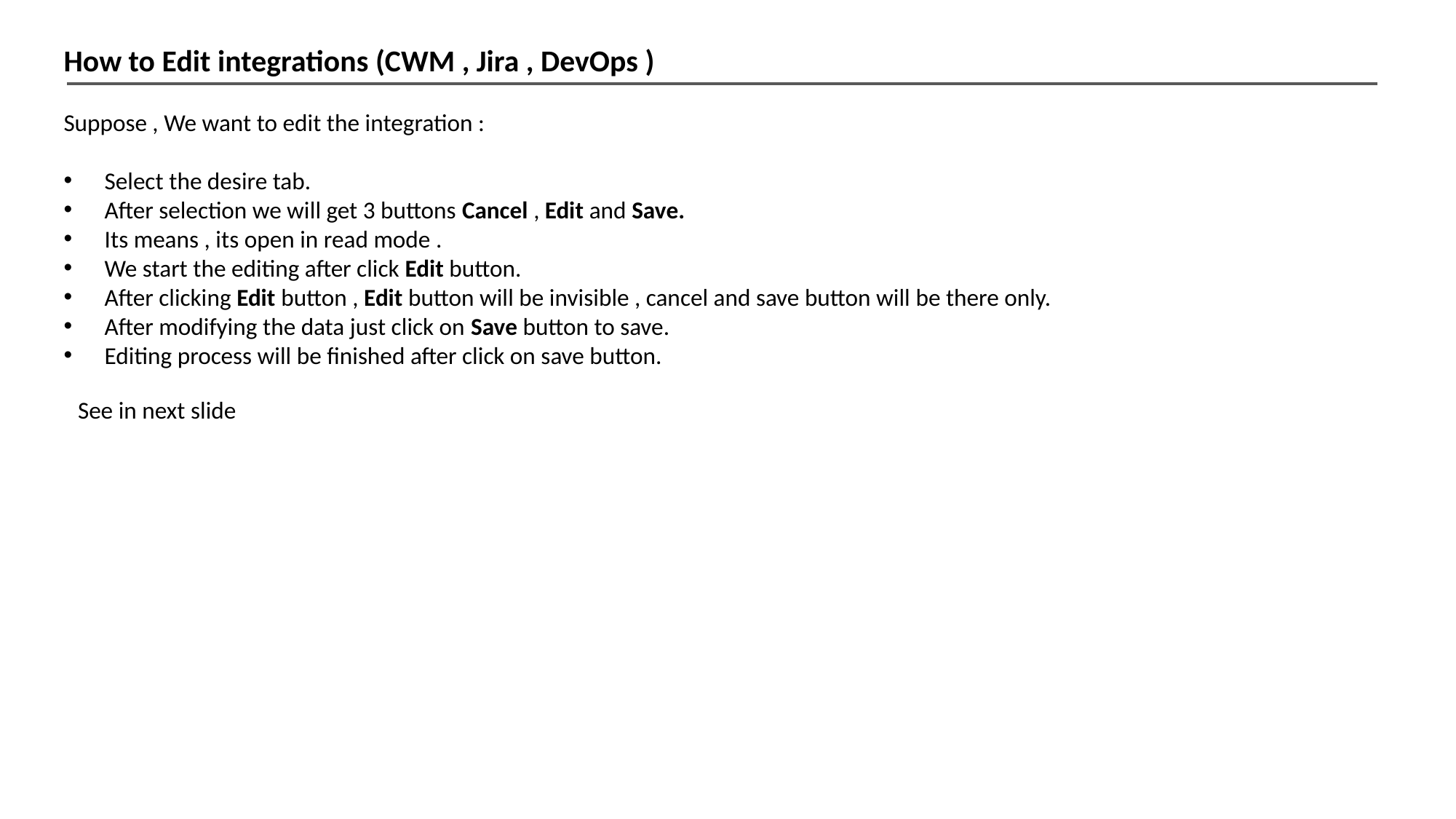

# How to Edit integrations (CWM , Jira , DevOps )
Suppose , We want to edit the integration :

Select the desire tab.
After selection we will get 3 buttons Cancel , Edit and Save.
Its means , its open in read mode .
We start the editing after click Edit button.
After clicking Edit button , Edit button will be invisible , cancel and save button will be there only.
After modifying the data just click on Save button to save.
Editing process will be finished after click on save button.
See in next slide